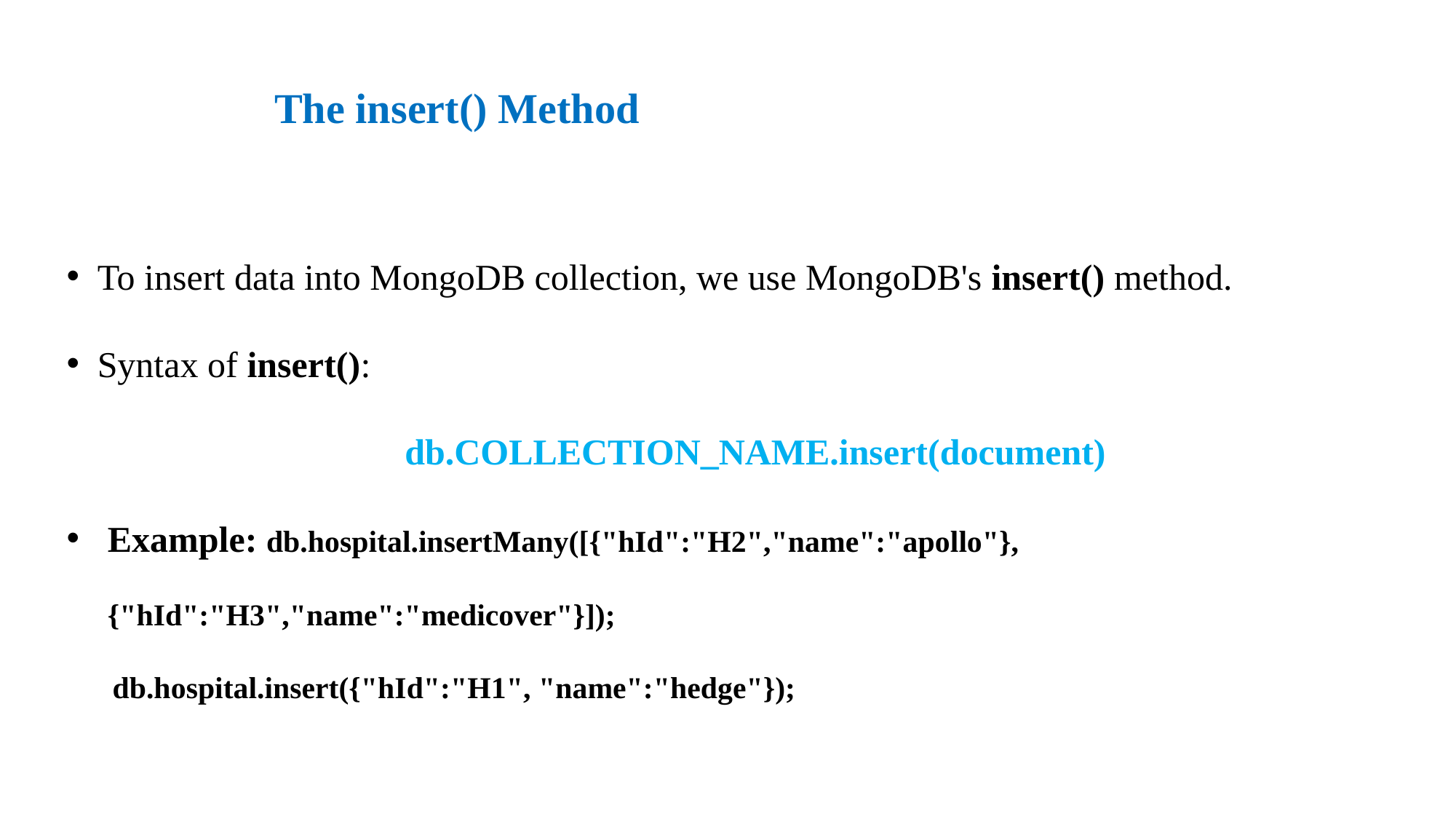

The insert() Method
To insert data into MongoDB collection, we use MongoDB's insert() method.
Syntax of insert():
db.COLLECTION_NAME.insert(document)
Example: db.hospital.insertMany([{"hId":"H2","name":"apollo"},{"hId":"H3","name":"medicover"}]);
      db.hospital.insert({"hId":"H1", "name":"hedge"});